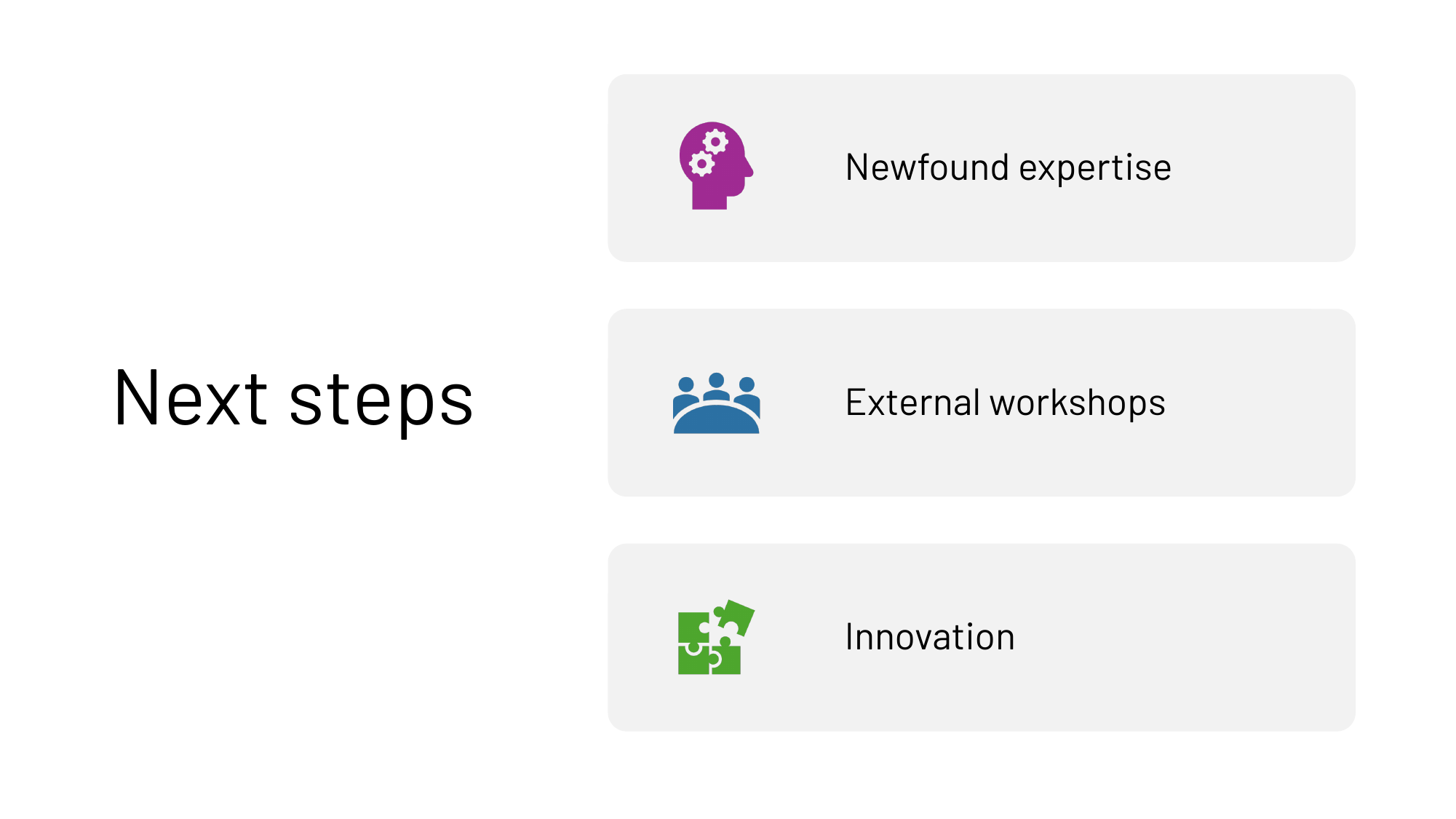

# Next steps
Newfound expertise
External workshops
Innovation